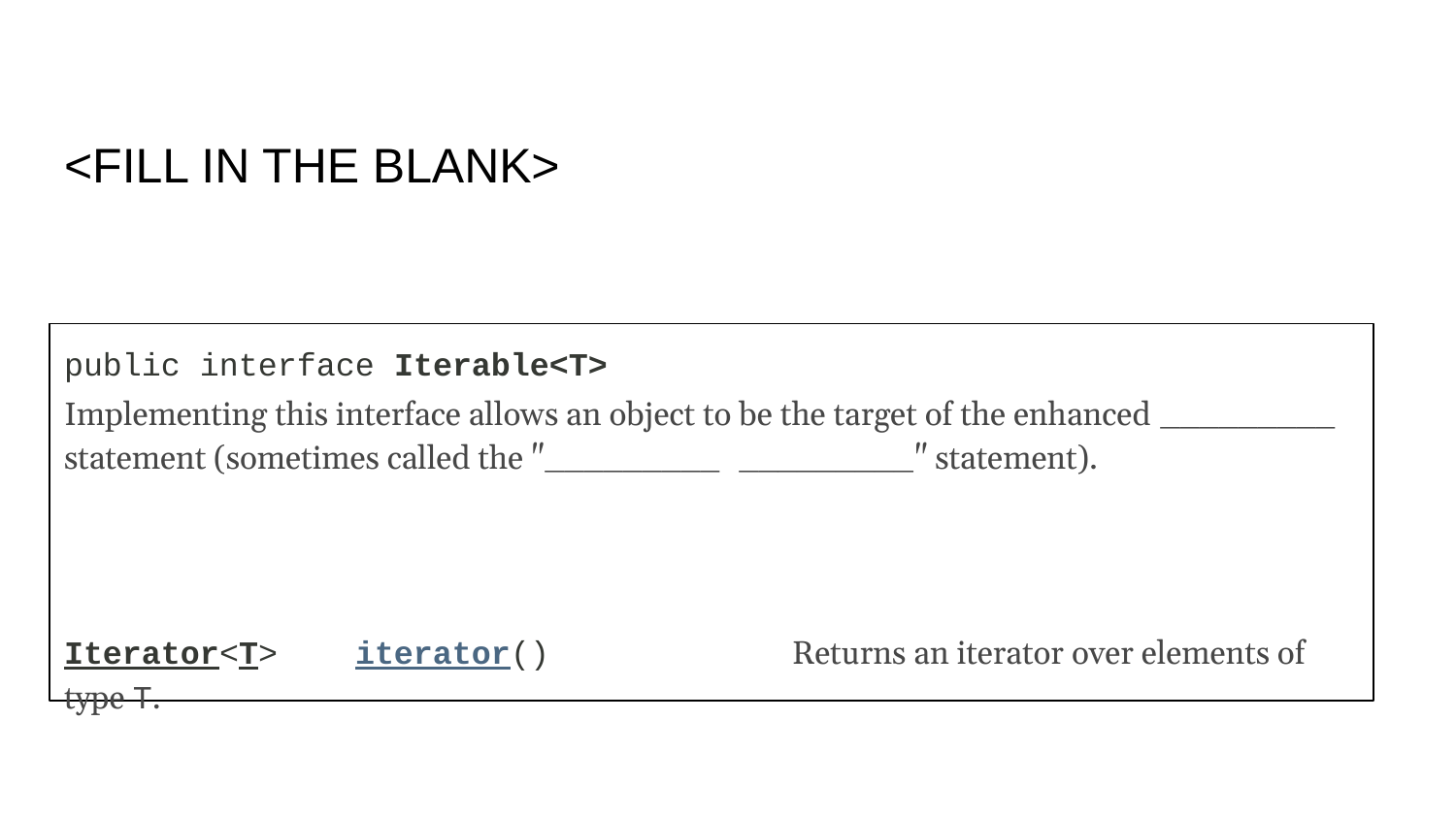

# <FILL IN THE BLANK>
public interface Iterable<T>
Implementing this interface allows an object to be the target of the enhanced _________ statement (sometimes called the "_________ _________" statement).

Iterator<T> 	iterator() 		Returns an iterator over elements of type T.